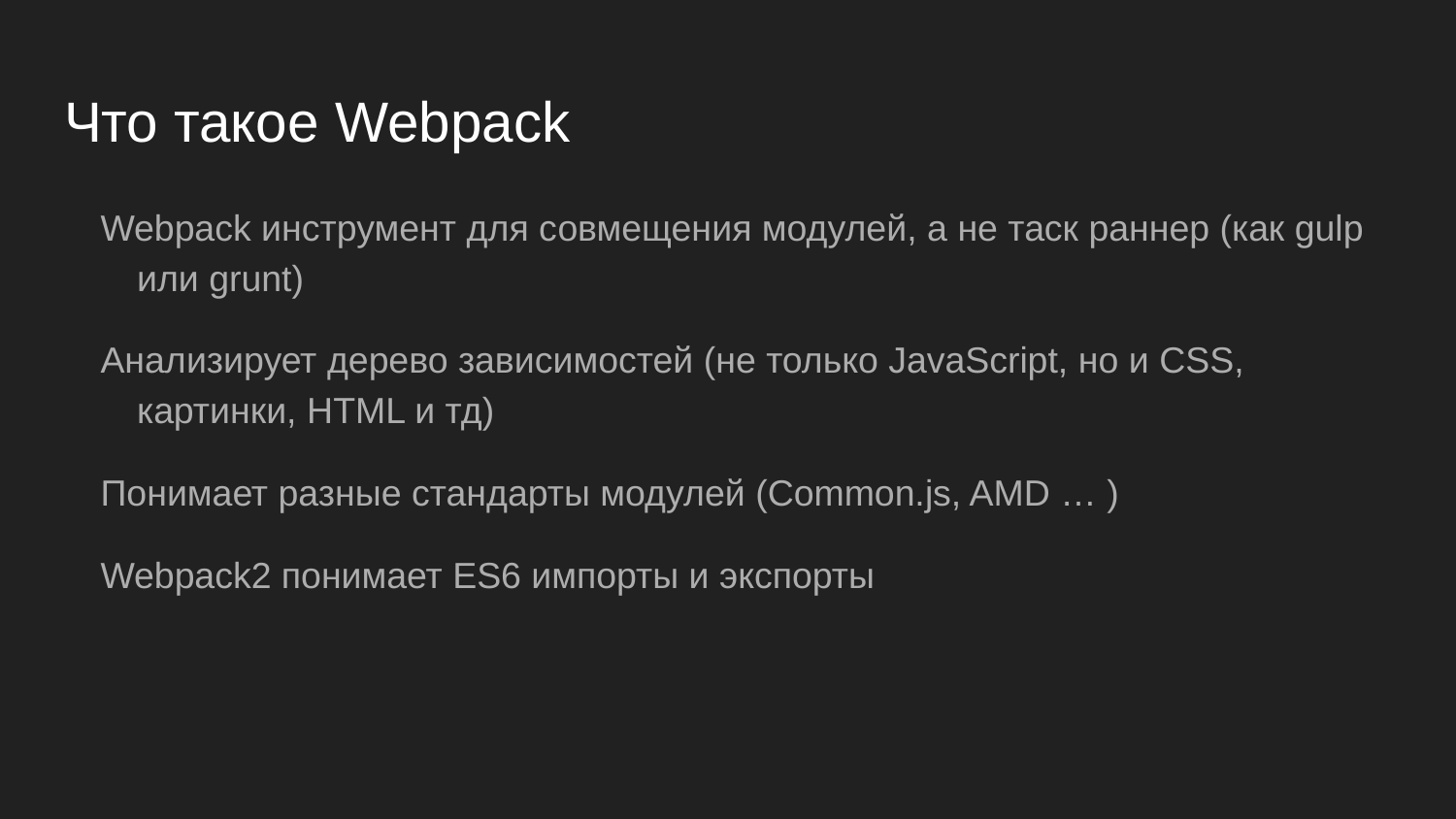

# Что такое Webpack
Webpack инструмент для совмещения модулей, а не таск раннер (как gulp или grunt)
Анализирует дерево зависимостей (не только JavaScript, но и CSS, картинки, HTML и тд)
Понимает разные стандарты модулей (Common.js, AMD … )
Webpack2 понимает ES6 импорты и экспорты